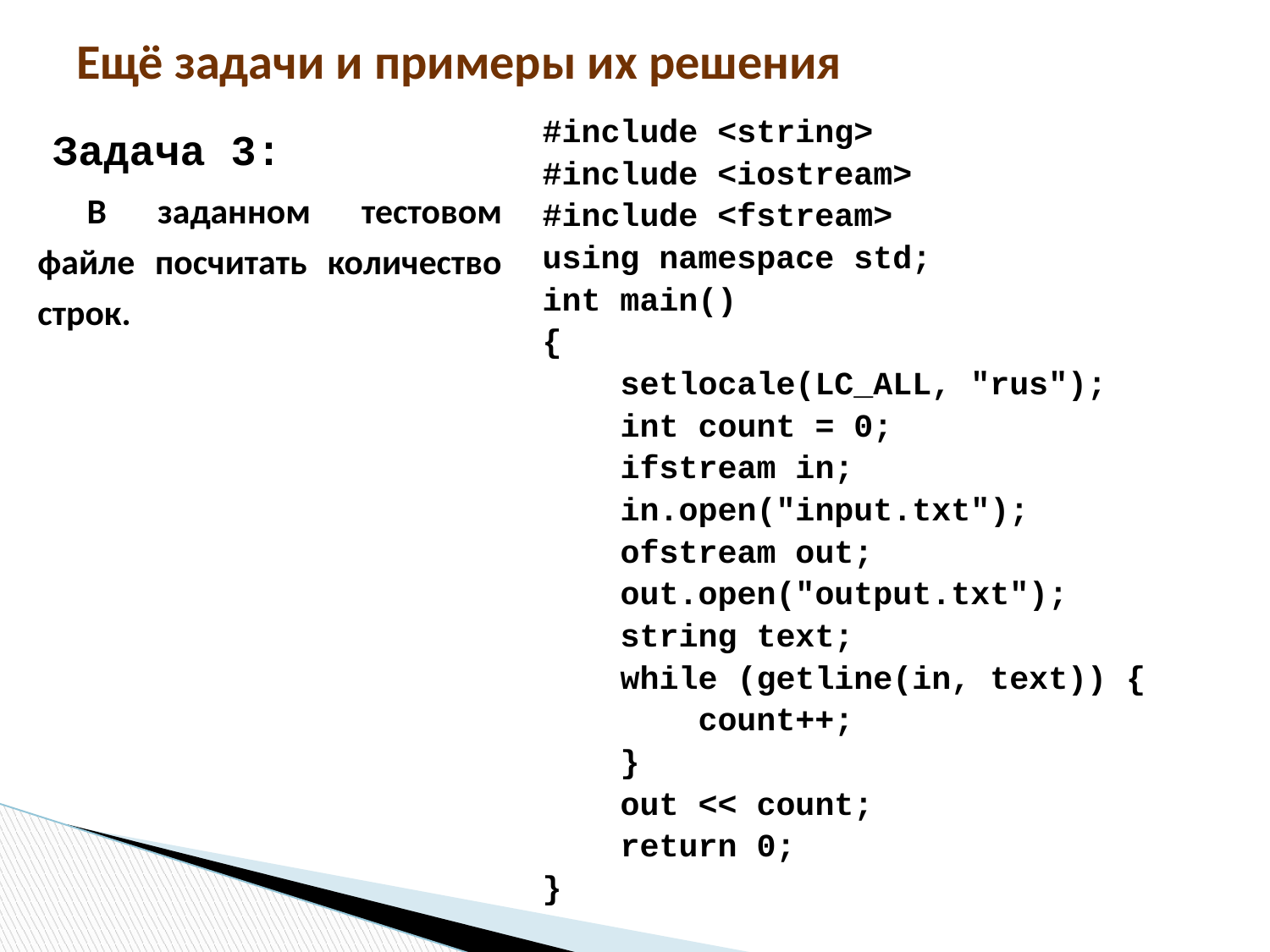

# Ещё задачи и примеры их решения
#include <string>
#include <iostream>
#include <fstream>
using namespace std;
int main()
{
    setlocale(LC_ALL, "rus");
    int count = 0;
    ifstream in;
    in.open("input.txt");
    ofstream out;
    out.open("output.txt");
    string text;
    while (getline(in, text)) {
        count++;
    }
    out << count;
    return 0;
}

Задача 3:
В заданном тестовом файле посчитать количество строк.